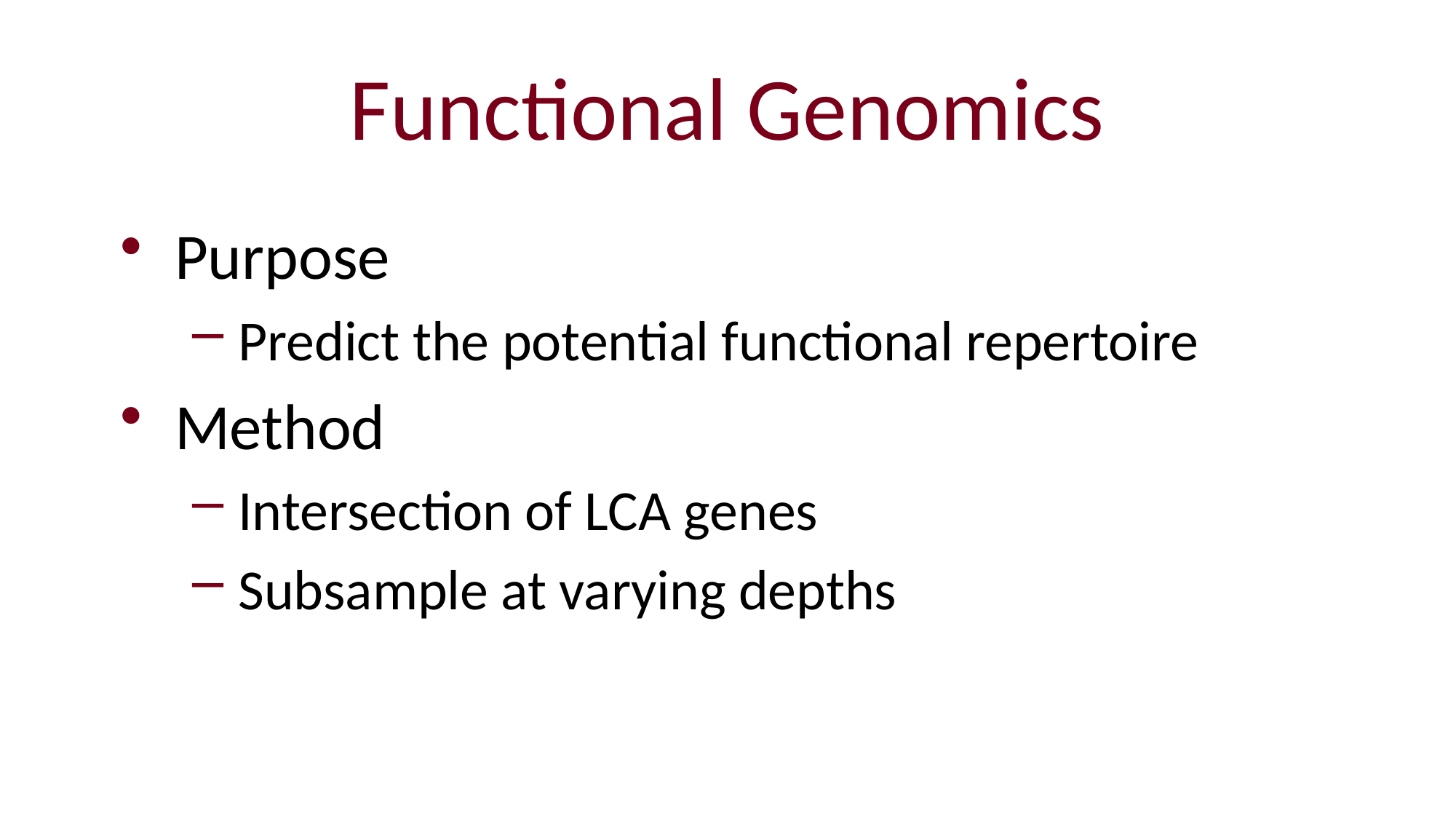

# Functional Genomics
Purpose
Predict the potential functional repertoire
Method
Intersection of LCA genes
Subsample at varying depths